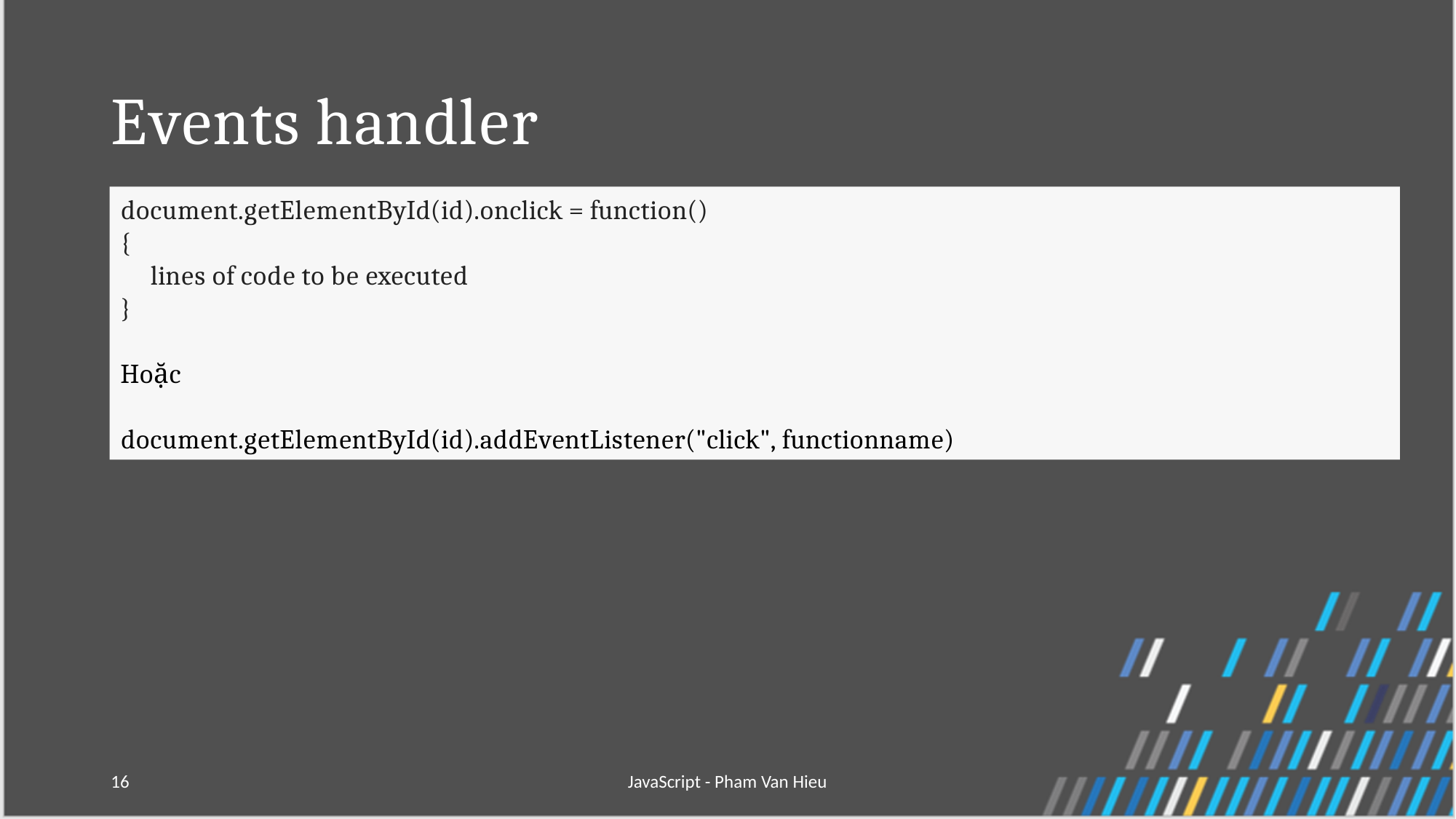

# Events handler

document.getElementById(id).onclick = function()
{
     lines of code to be executed
}

Hoặc

document.getElementById(id).addEventListener("click", functionname)
16
JavaScript - Pham Van Hieu